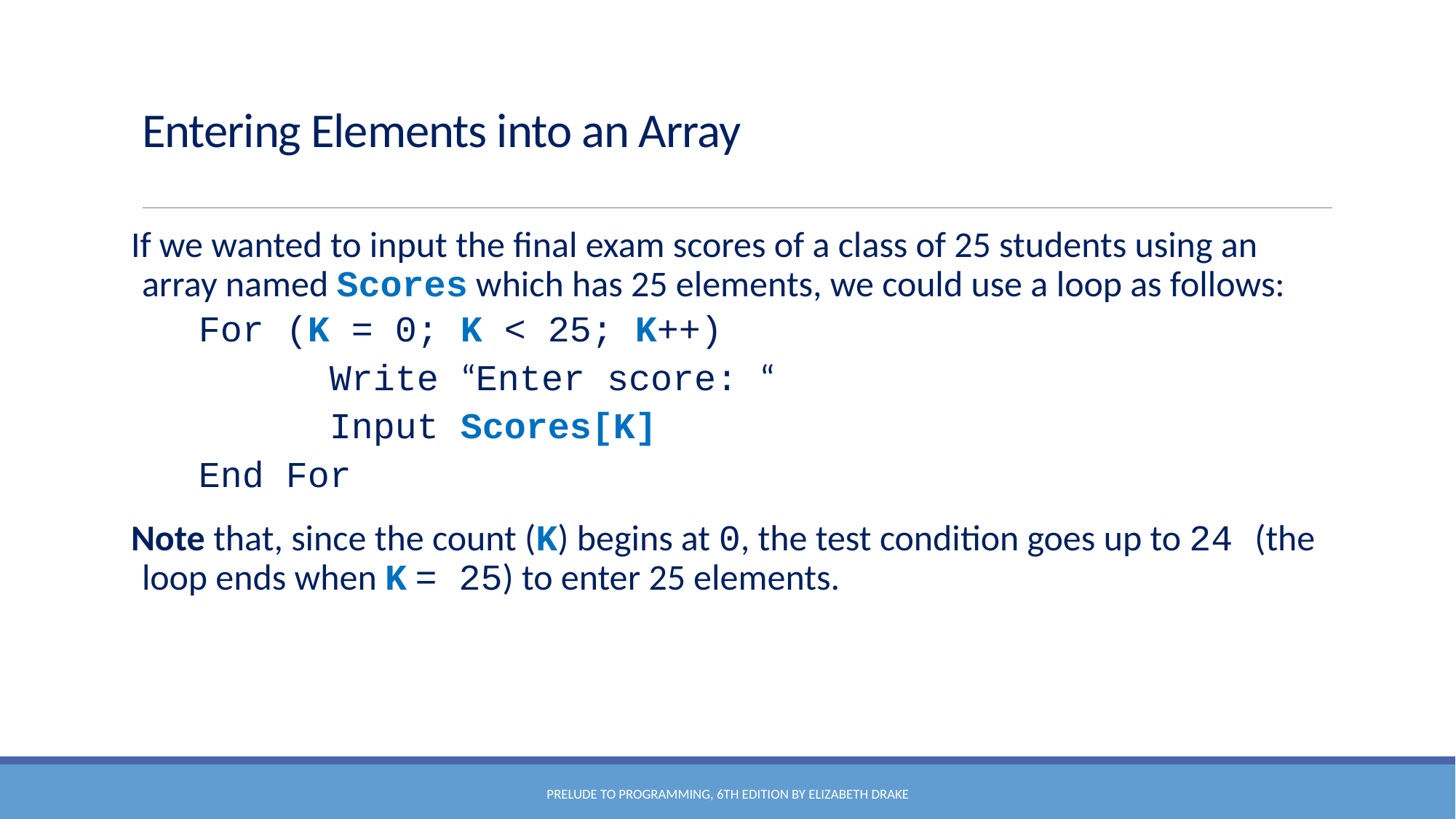

# Entering Elements into an Array
If we wanted to input the final exam scores of a class of 25 students using an array named Scores which has 25 elements, we could use a loop as follows:
	For (K = 0; K < 25; K++)
		Write “Enter score: “
		Input Scores[K]
End For
Note that, since the count (K) begins at 0, the test condition goes up to 24 (the loop ends when K = 25) to enter 25 elements.
Prelude to Programming, 6th edition by Elizabeth Drake